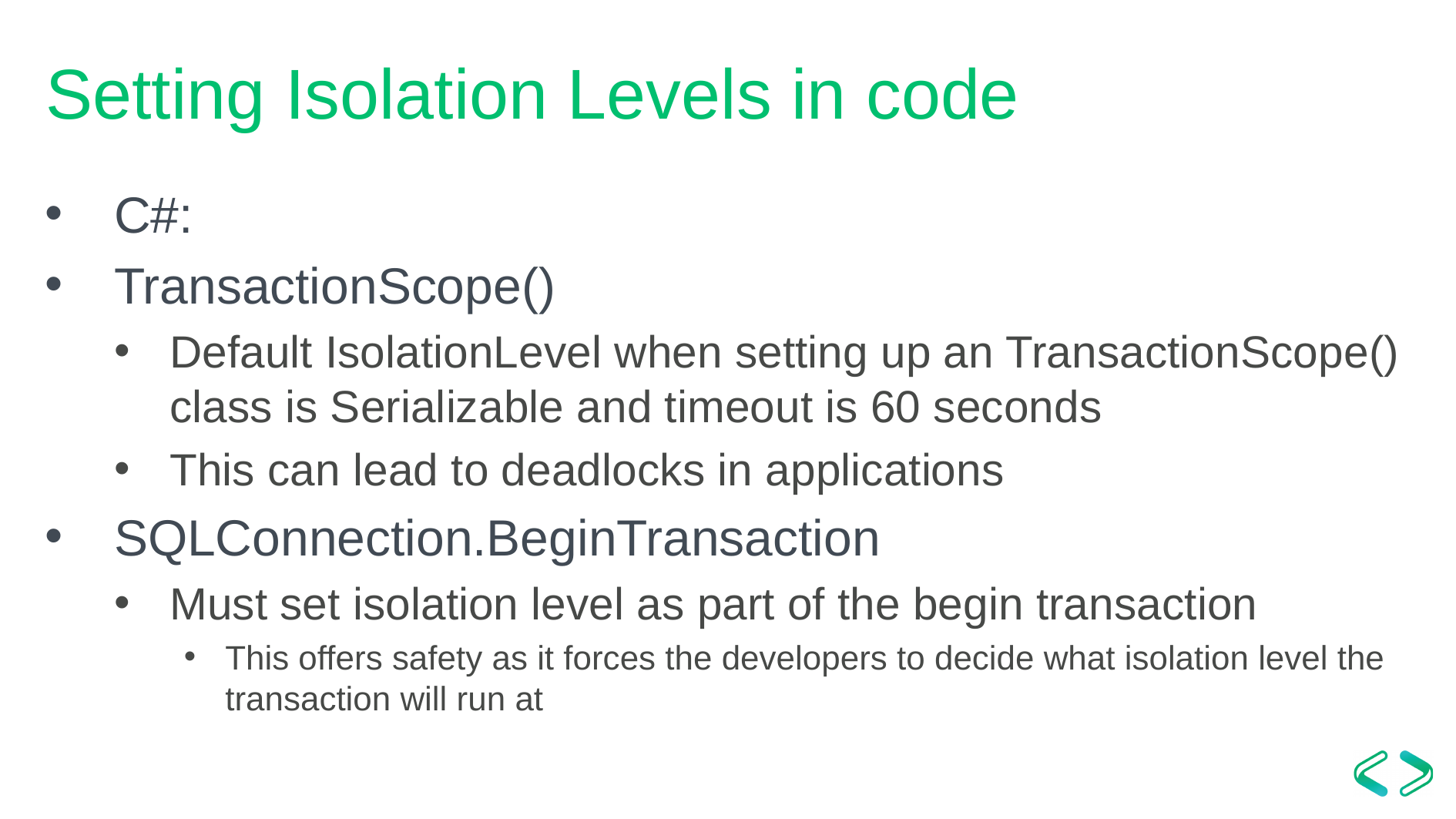

# Setting Isolation Levels in code
C#:
TransactionScope()
Default IsolationLevel when setting up an TransactionScope() class is Serializable and timeout is 60 seconds
This can lead to deadlocks in applications
SQLConnection.BeginTransaction
Must set isolation level as part of the begin transaction
This offers safety as it forces the developers to decide what isolation level the transaction will run at